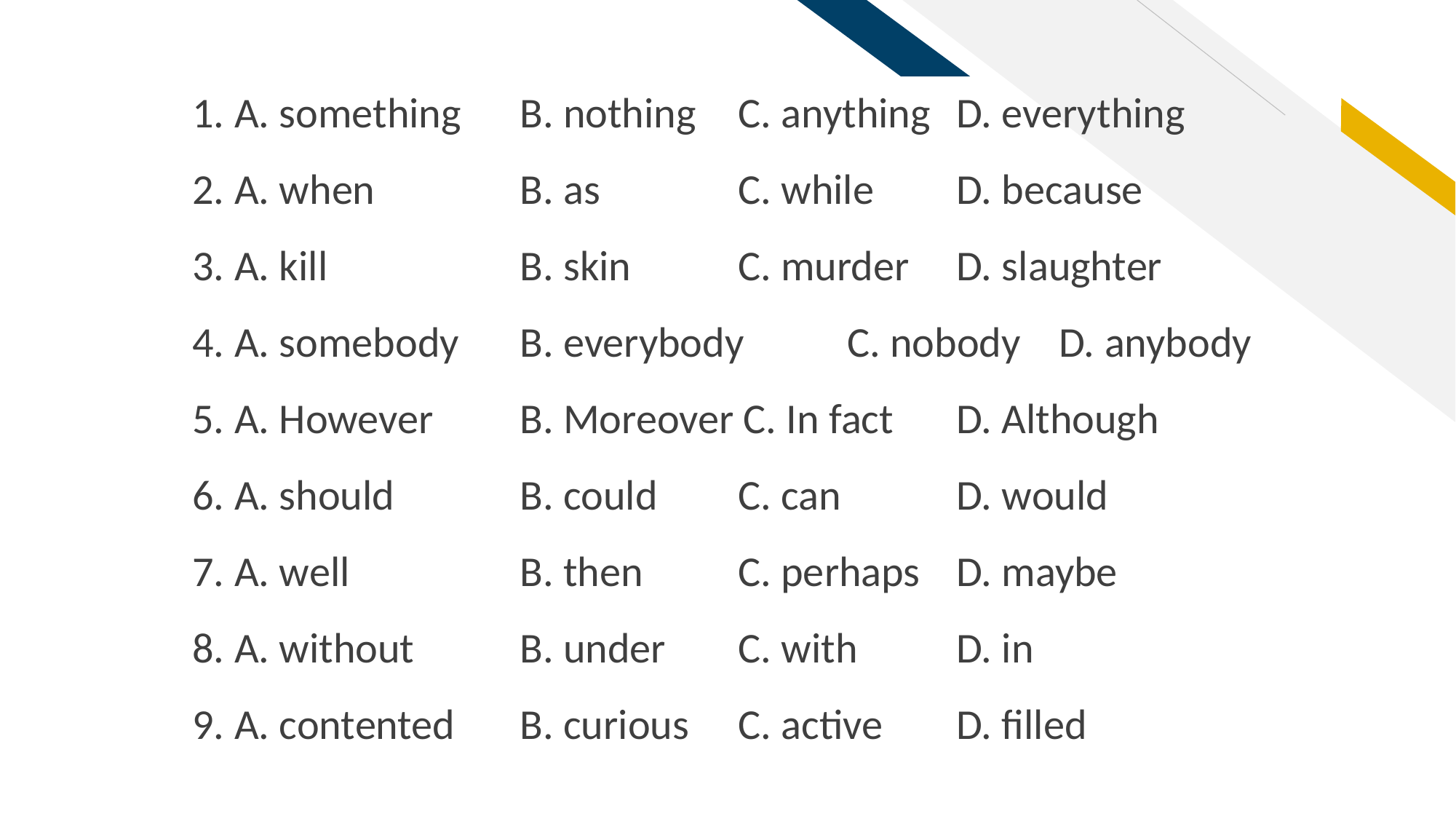

1. A. something 	B. nothing 	C. anything 	D. everything
2. A. when 		B. as 		C. while 	D. because
3. A. kill 		B. skin 	C. murder 	D. slaughter
4. A. somebody 	B. everybody 	C. nobody    D. anybody
5. A. However 	B. Moreover C. In fact 	D. Although
6. A. should 		B. could 	C. can 	D. would
7. A. well 		B. then 	C. perhaps 	D. maybe
8. A. without 	B. under 	C. with 	D. in
9. A. contented 	B. curious 	C. active 	D. filled